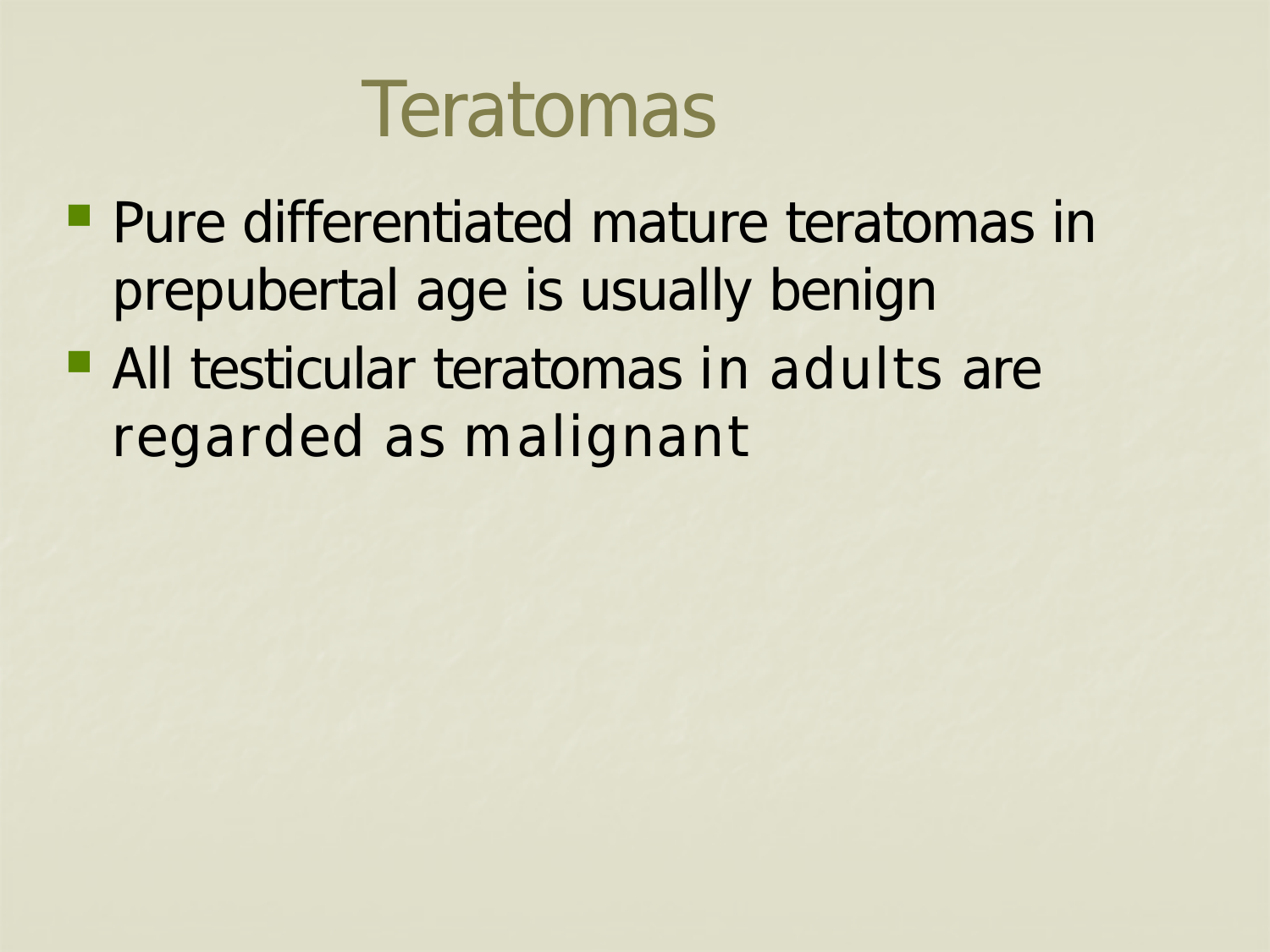

# Teratomas
Pure differentiated mature teratomas in prepubertal age is usually benign
All testicular teratomas in adults are regarded as malignant